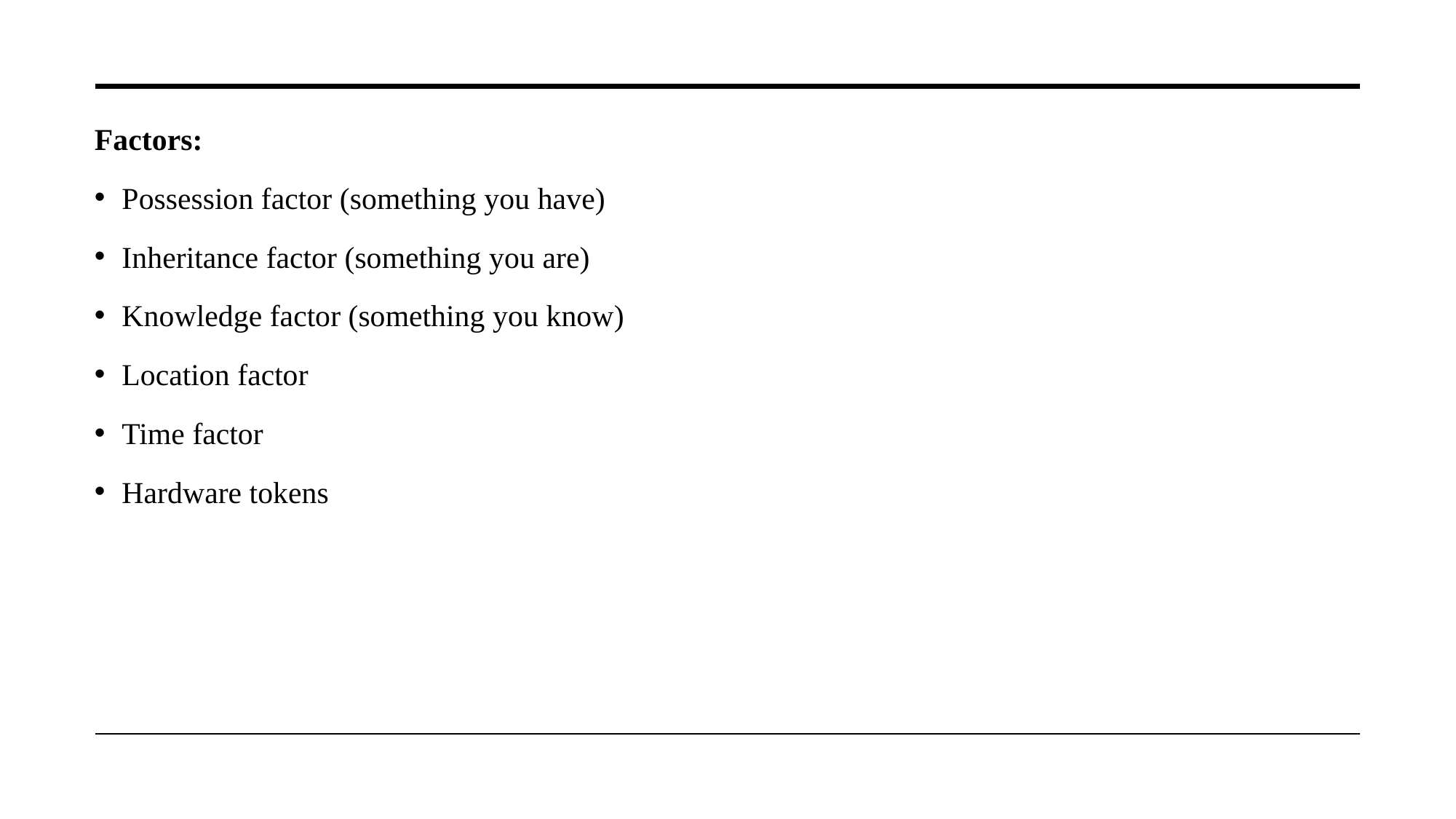

Factors:
Possession factor (something you have)
Inheritance factor (something you are)
Knowledge factor (something you know)
Location factor
Time factor
Hardware tokens